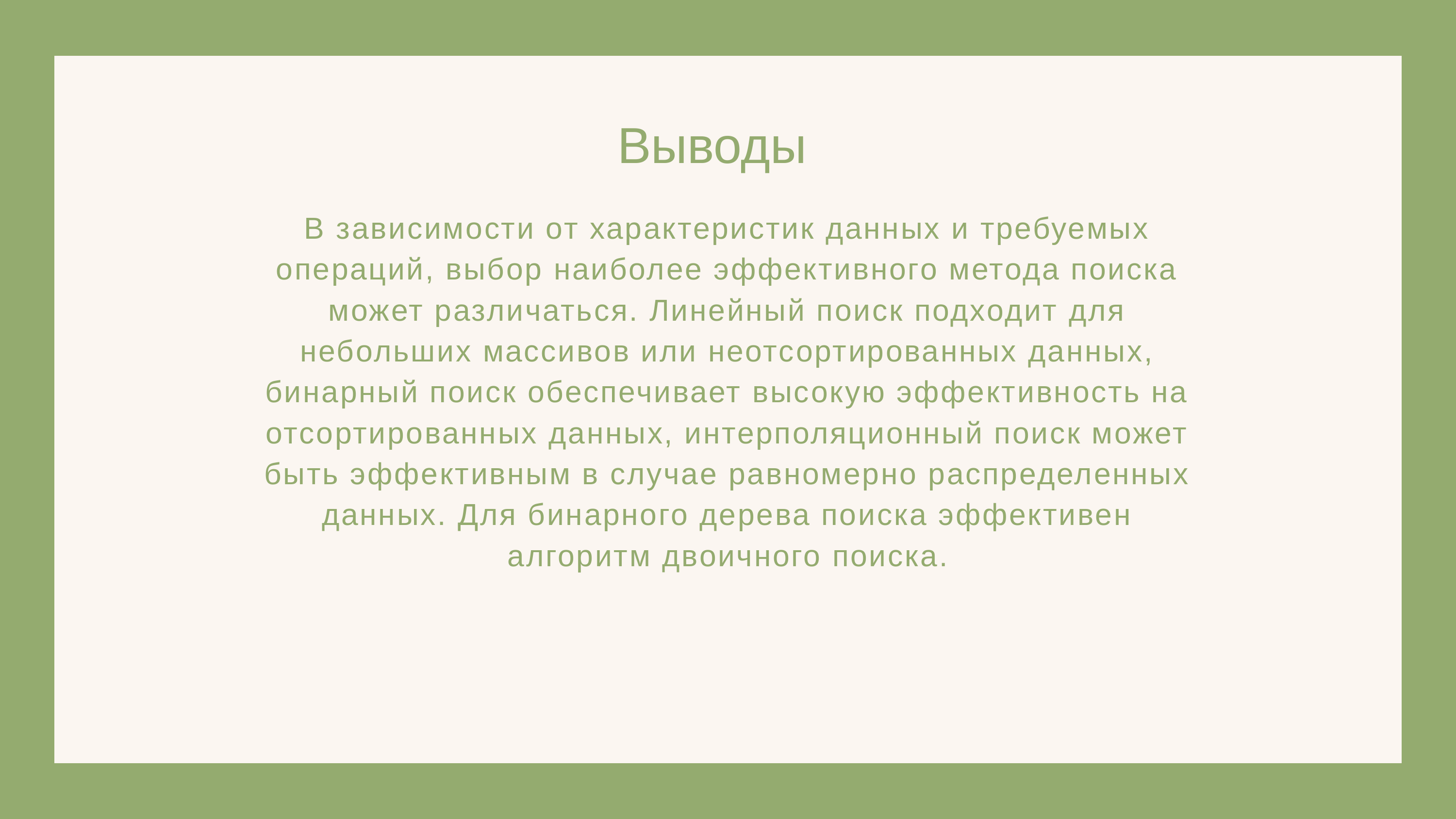

Выводы
В зависимости от характеристик данных и требуемых операций, выбор наиболее эффективного метода поиска может различаться. Линейный поиск подходит для небольших массивов или неотсортированных данных, бинарный поиск обеспечивает высокую эффективность на отсортированных данных, интерполяционный поиск может быть эффективным в случае равномерно распределенных данных. Для бинарного дерева поиска эффективен алгоритм двоичного поиска.